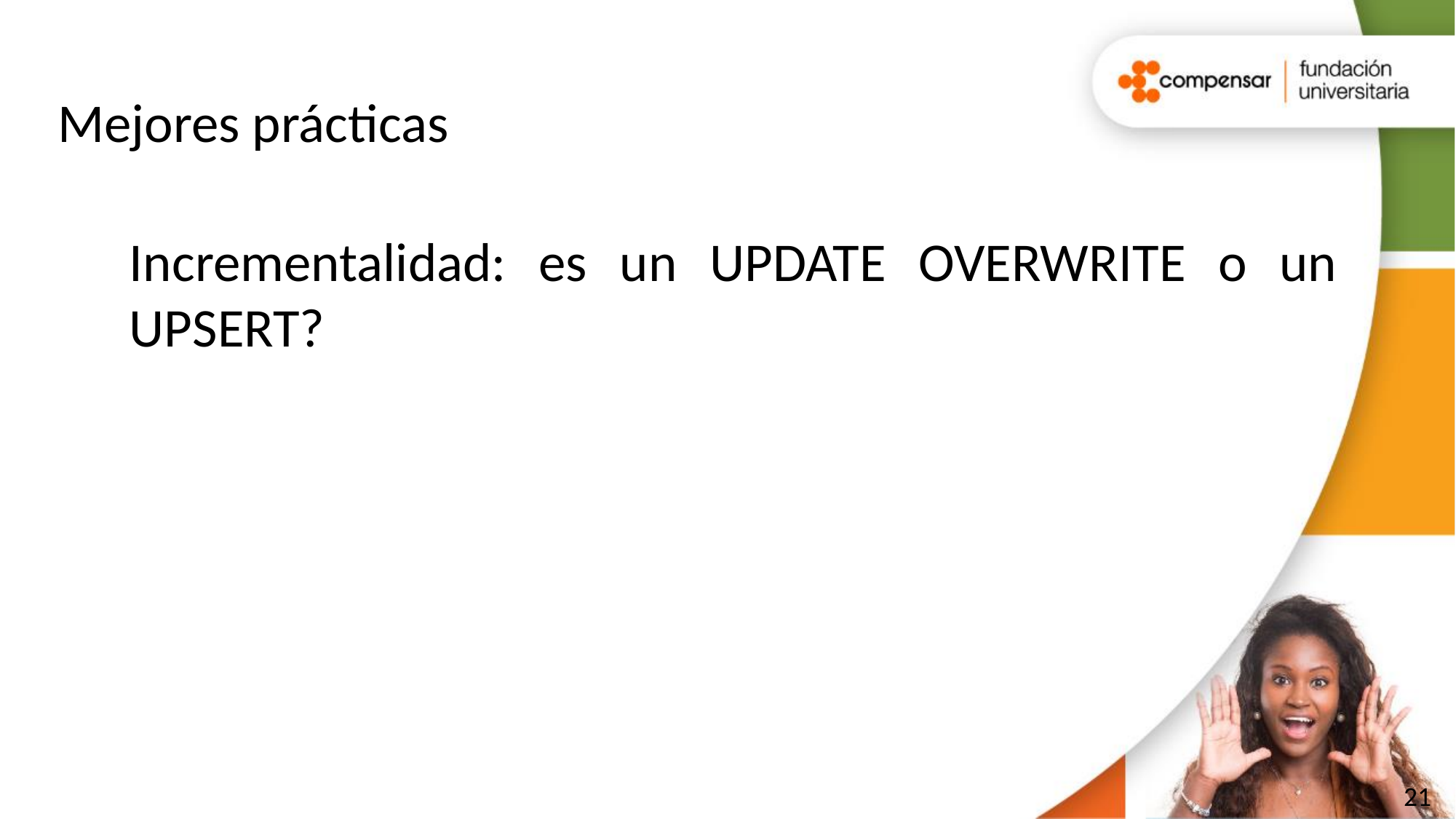

# Mejores prácticas
Incrementalidad: es un UPDATE OVERWRITE o un UPSERT?
© TODOS LOS DERECHOS RESERVADOS POR FUNDACIÓN UNIVERSITARIA COMPENSAR
21